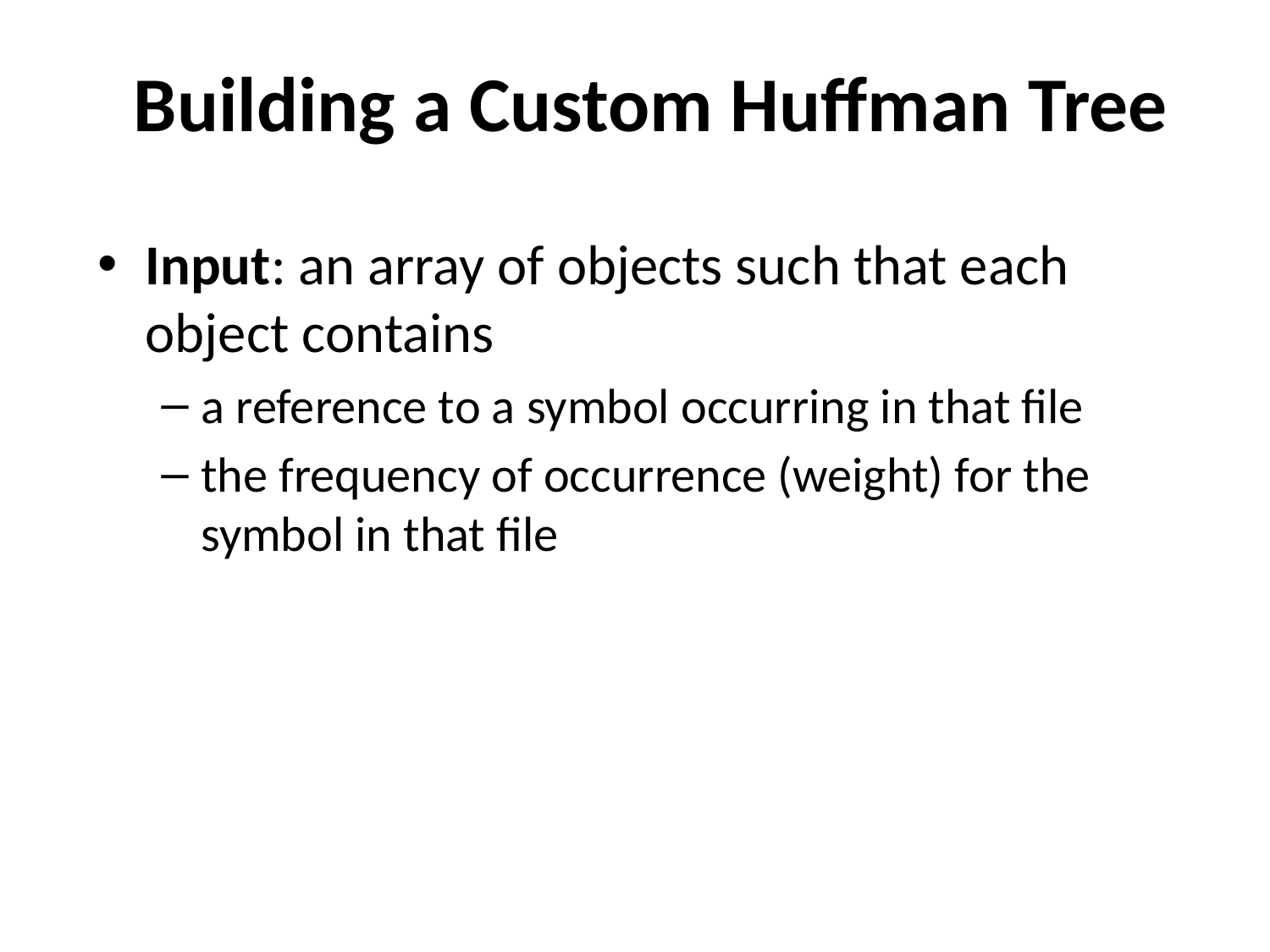

# Building a Custom Huffman Tree
18
Input: an array of objects such that each object contains
a reference to a symbol occurring in that file
the frequency of occurrence (weight) for the symbol in that file